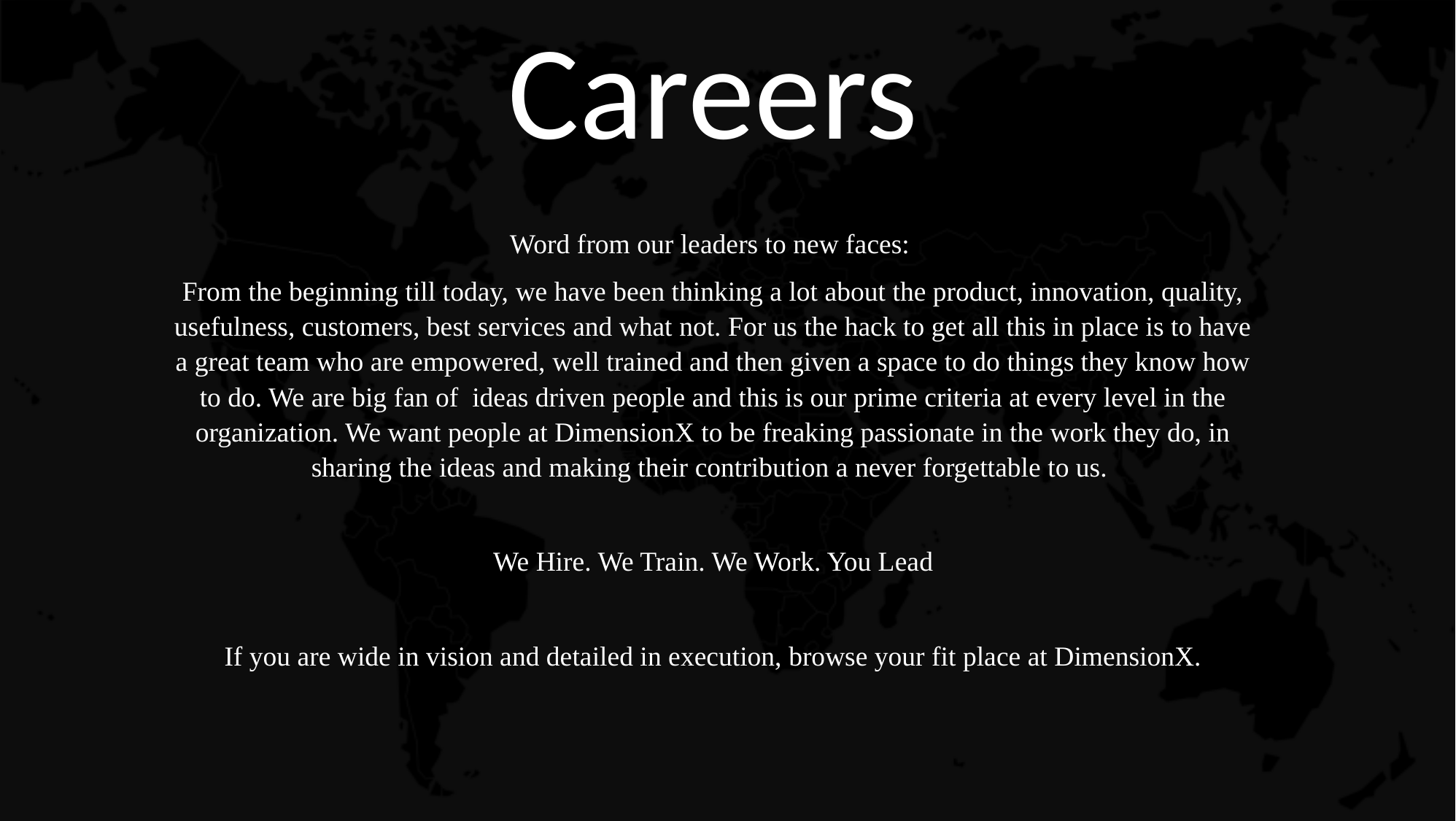

Careers
Word from our leaders to new faces:
From the beginning till today, we have been thinking a lot about the product, innovation, quality, usefulness, customers, best services and what not. For us the hack to get all this in place is to have a great team who are empowered, well trained and then given a space to do things they know how to do. We are big fan of  ideas driven people and this is our prime criteria at every level in the organization. We want people at DimensionX to be freaking passionate in the work they do, in sharing the ideas and making their contribution a never forgettable to us.

We Hire. We Train. We Work. You Lead

If you are wide in vision and detailed in execution, browse your fit place at DimensionX.